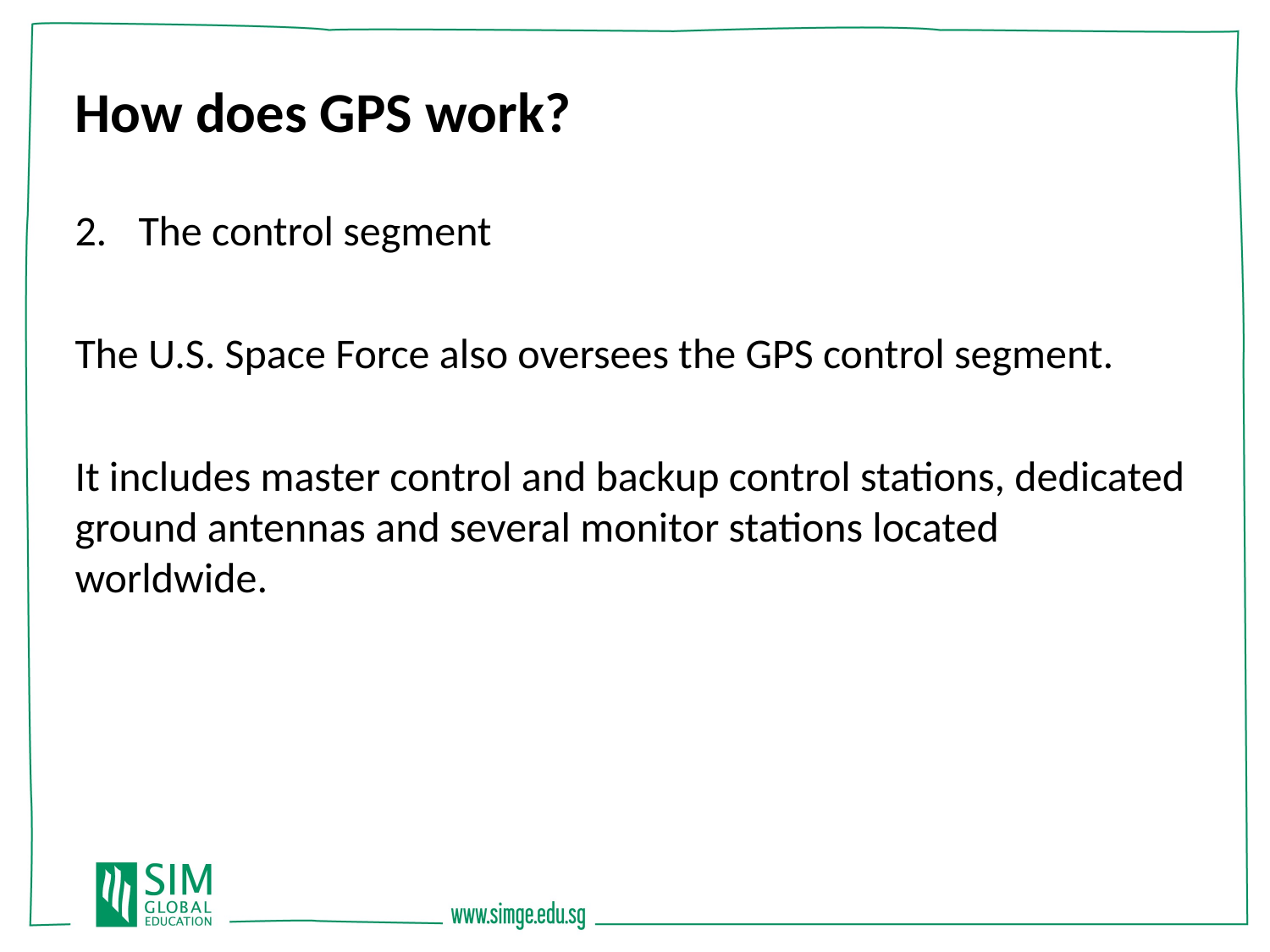

How does GPS work?
The control segment

The U.S. Space Force also oversees the GPS control segment.

It includes master control and backup control stations, dedicated ground antennas and several monitor stations located worldwide.